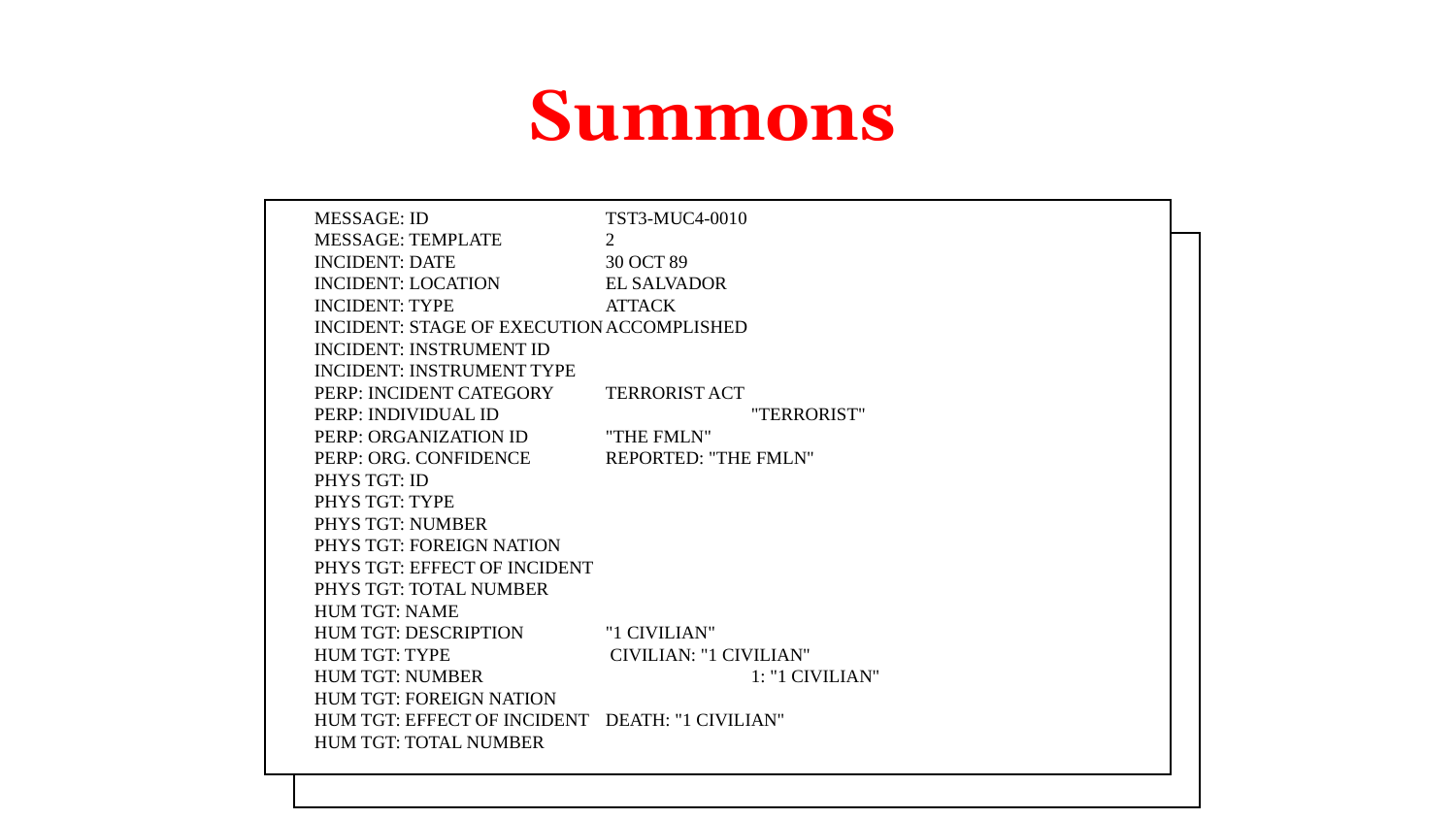

# Summons
MESSAGE: ID		TST3-MUC4-0010
MESSAGE: TEMPLATE	2
INCIDENT: DATE		30 OCT 89
INCIDENT: LOCATION	EL SALVADOR
INCIDENT: TYPE		ATTACK
INCIDENT: STAGE OF EXECUTION	ACCOMPLISHED
INCIDENT: INSTRUMENT ID
INCIDENT: INSTRUMENT TYPE
PERP: INCIDENT CATEGORY	TERRORIST ACT
PERP: INDIVIDUAL ID		"TERRORIST"
PERP: ORGANIZATION ID 	"THE FMLN"
PERP: ORG. CONFIDENCE	REPORTED: "THE FMLN"
PHYS TGT: ID
PHYS TGT: TYPE
PHYS TGT: NUMBER
PHYS TGT: FOREIGN NATION
PHYS TGT: EFFECT OF INCIDENT
PHYS TGT: TOTAL NUMBER
HUM TGT: NAME
HUM TGT: DESCRIPTION	"1 CIVILIAN"
HUM TGT: TYPE		 CIVILIAN: "1 CIVILIAN"
HUM TGT: NUMBER		1: "1 CIVILIAN"
HUM TGT: FOREIGN NATION
HUM TGT: EFFECT OF INCIDENT	DEATH: "1 CIVILIAN"
HUM TGT: TOTAL NUMBER